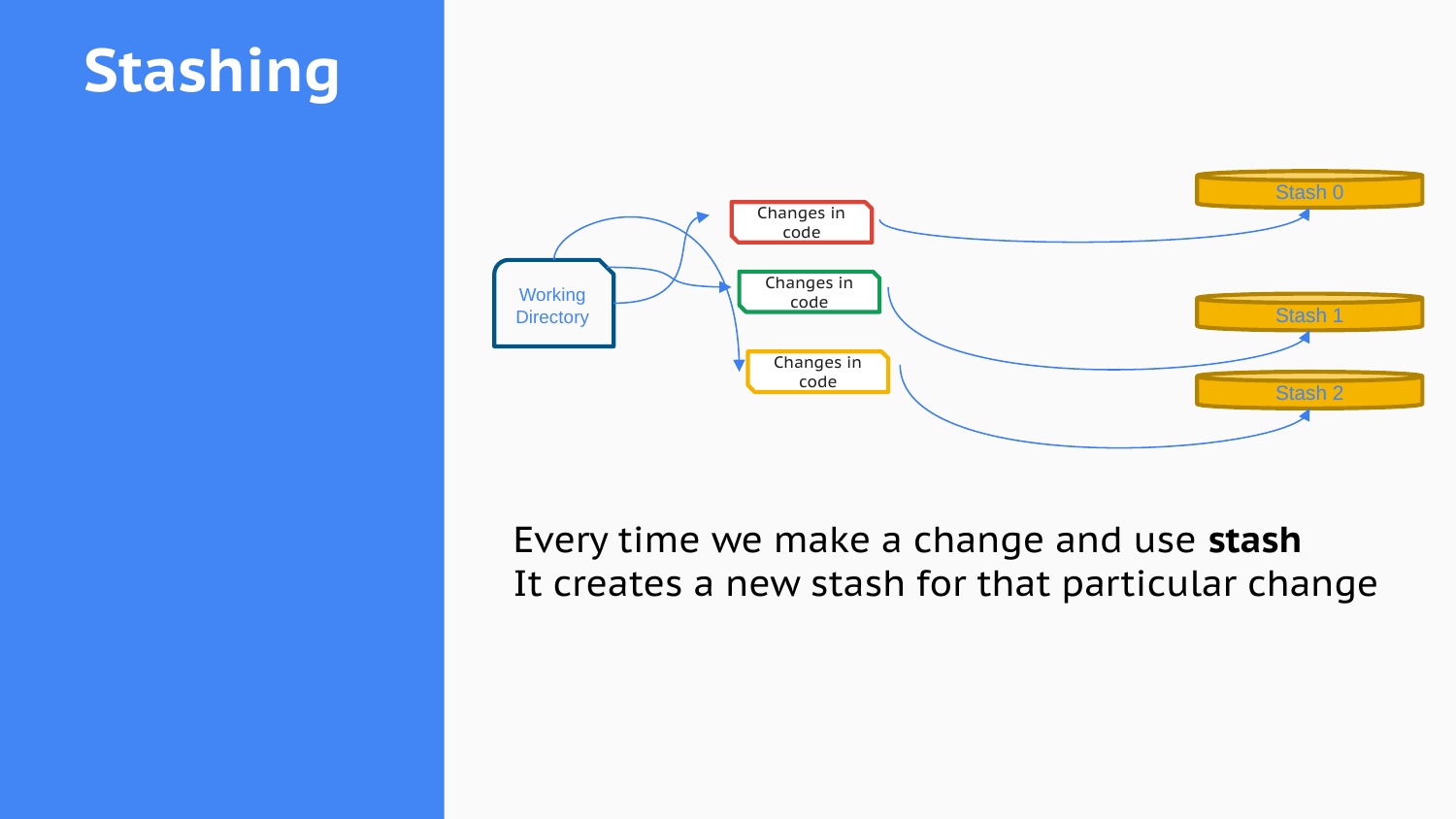

Stashing
Stash 0
Changes in code
Working Directory
Changes in code
Stash 1
Changes in code
Stash 2
Every time we make a change and use stash
It creates a new stash for that particular change